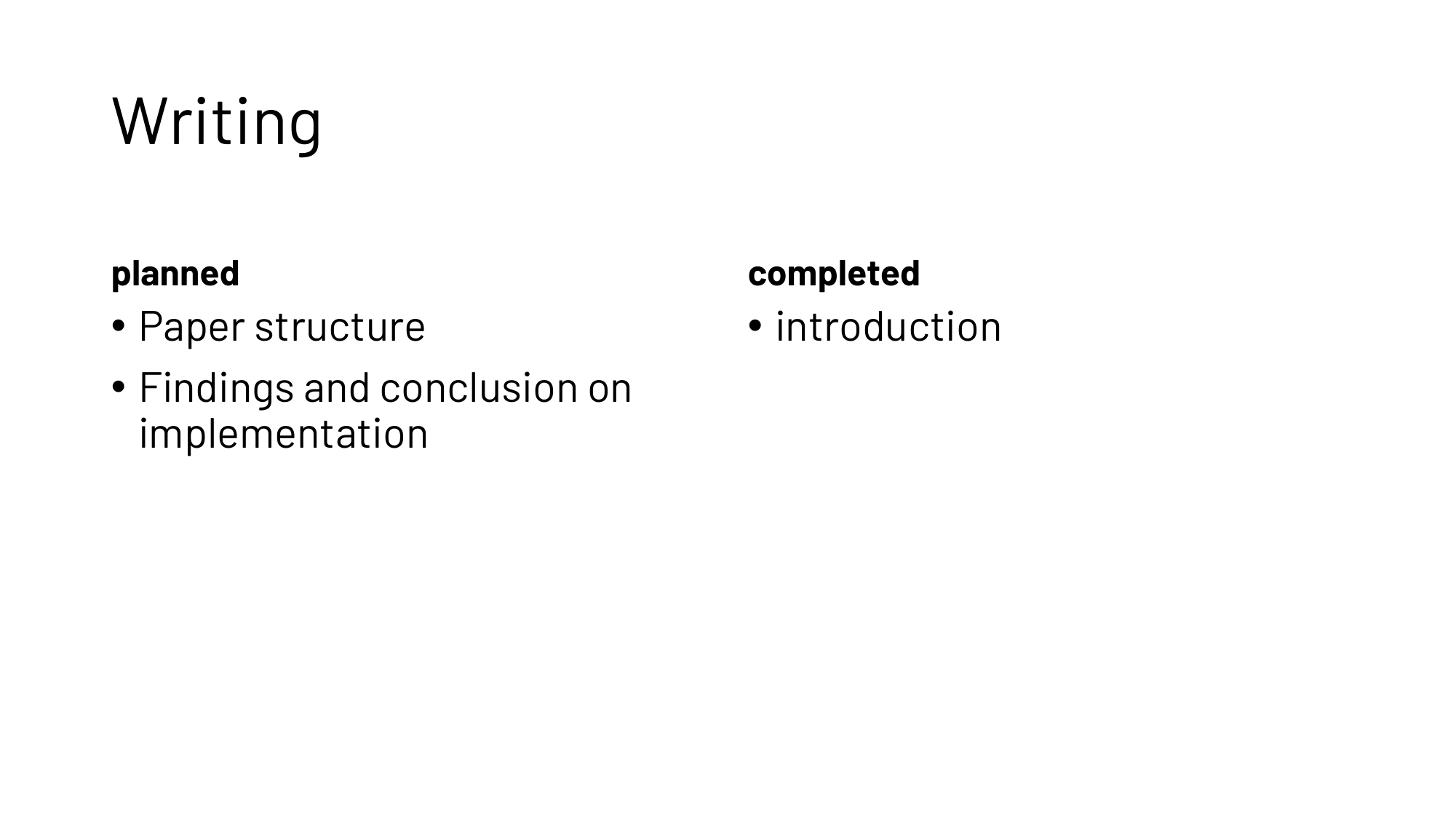

# Writing
planned
completed
Paper structure
Findings and conclusion on implementation
introduction